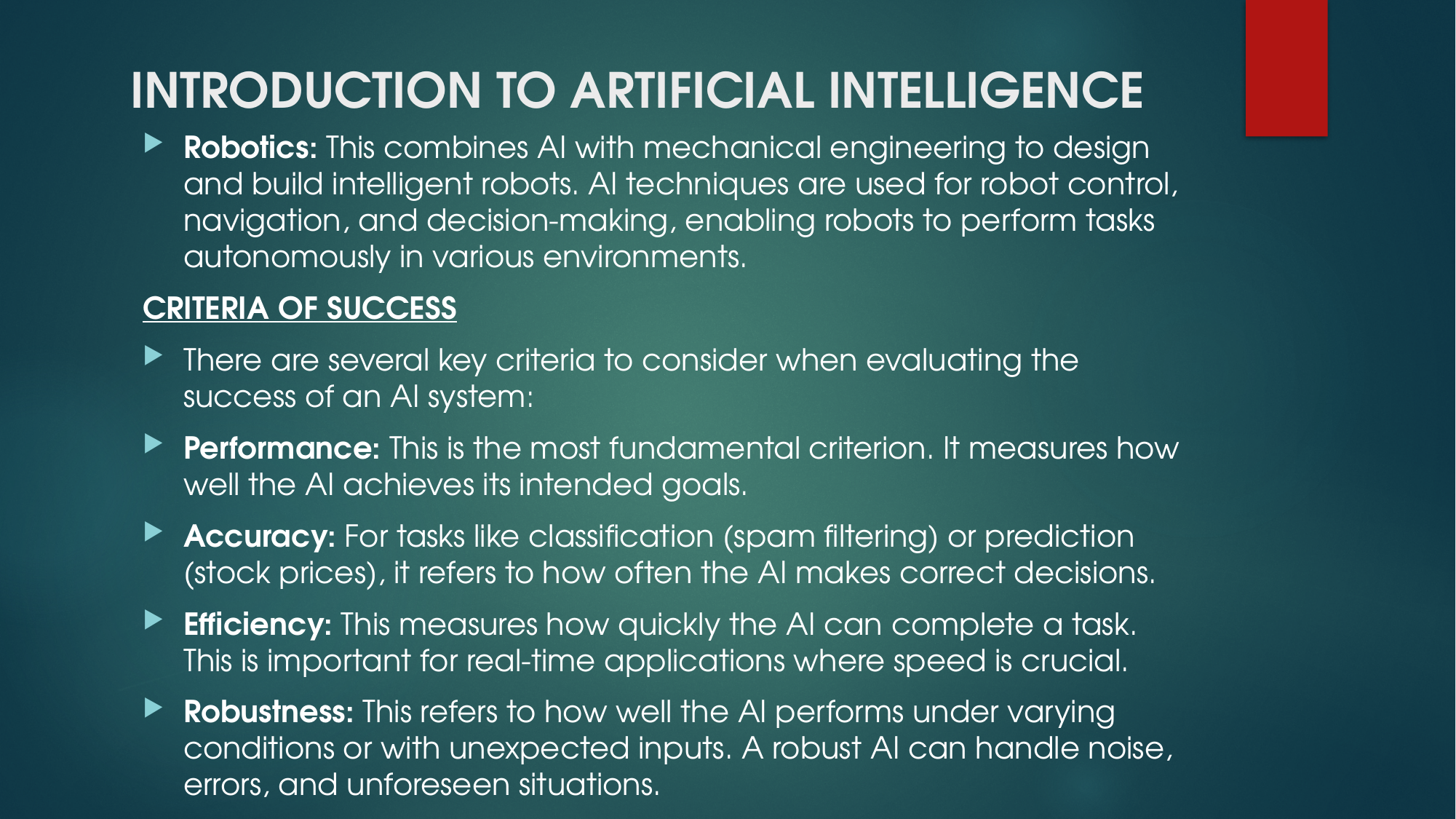

# INTRODUCTION TO ARTIFICIAL INTELLIGENCE
Robotics: This combines AI with mechanical engineering to design and build intelligent robots. AI techniques are used for robot control, navigation, and decision-making, enabling robots to perform tasks autonomously in various environments.
CRITERIA OF SUCCESS
There are several key criteria to consider when evaluating the success of an AI system:
Performance: This is the most fundamental criterion. It measures how well the AI achieves its intended goals.
Accuracy: For tasks like classification (spam filtering) or prediction (stock prices), it refers to how often the AI makes correct decisions.
Efficiency: This measures how quickly the AI can complete a task. This is important for real-time applications where speed is crucial.
Robustness: This refers to how well the AI performs under varying conditions or with unexpected inputs. A robust AI can handle noise, errors, and unforeseen situations.